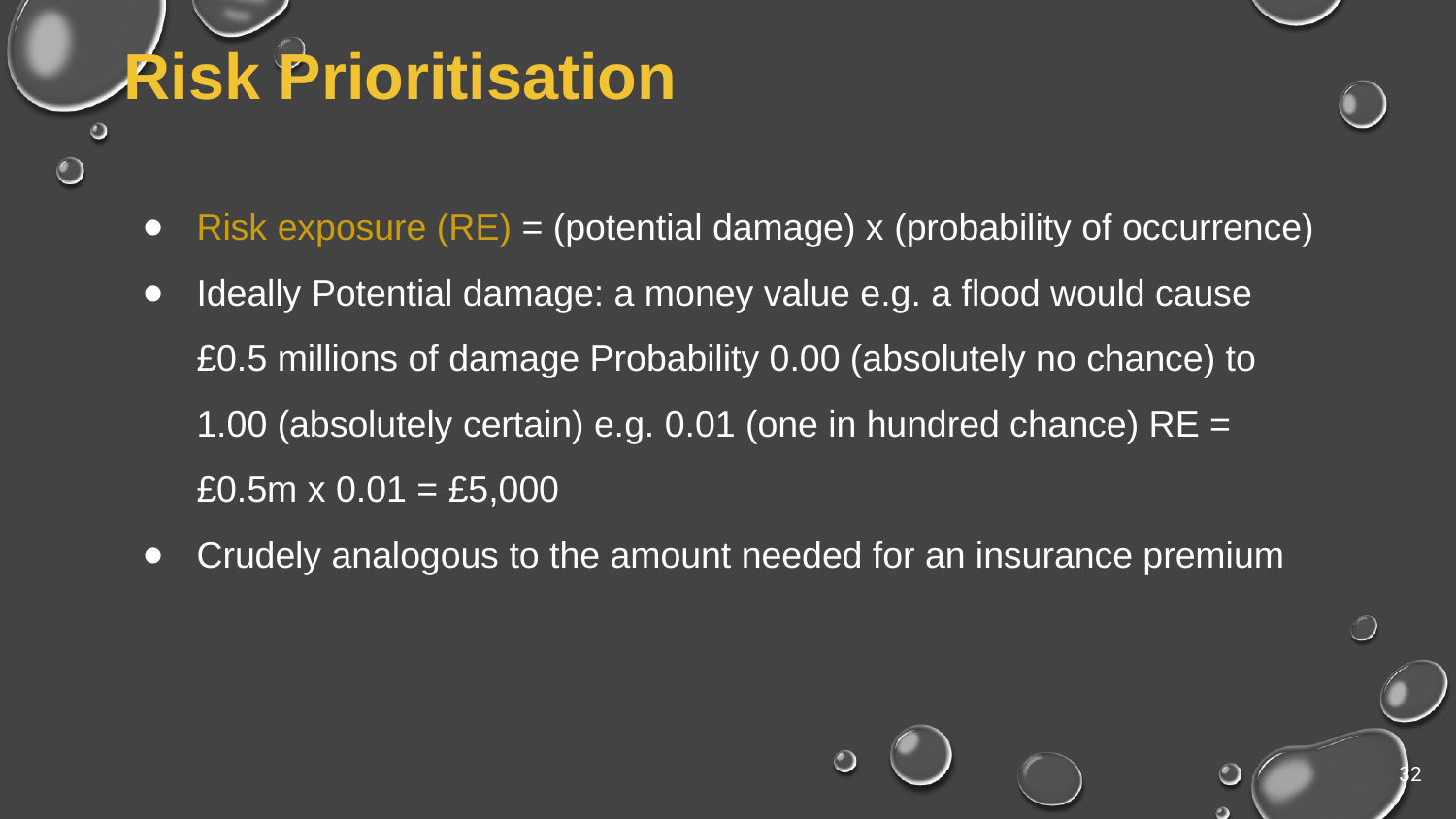

# Risk Prioritisation
Risk exposure (RE) = (potential damage) x (probability of occurrence)
Ideally Potential damage: a money value e.g. a flood would cause £0.5 millions of damage Probability 0.00 (absolutely no chance) to 1.00 (absolutely certain) e.g. 0.01 (one in hundred chance) RE = £0.5m x 0.01 = £5,000
Crudely analogous to the amount needed for an insurance premium
32